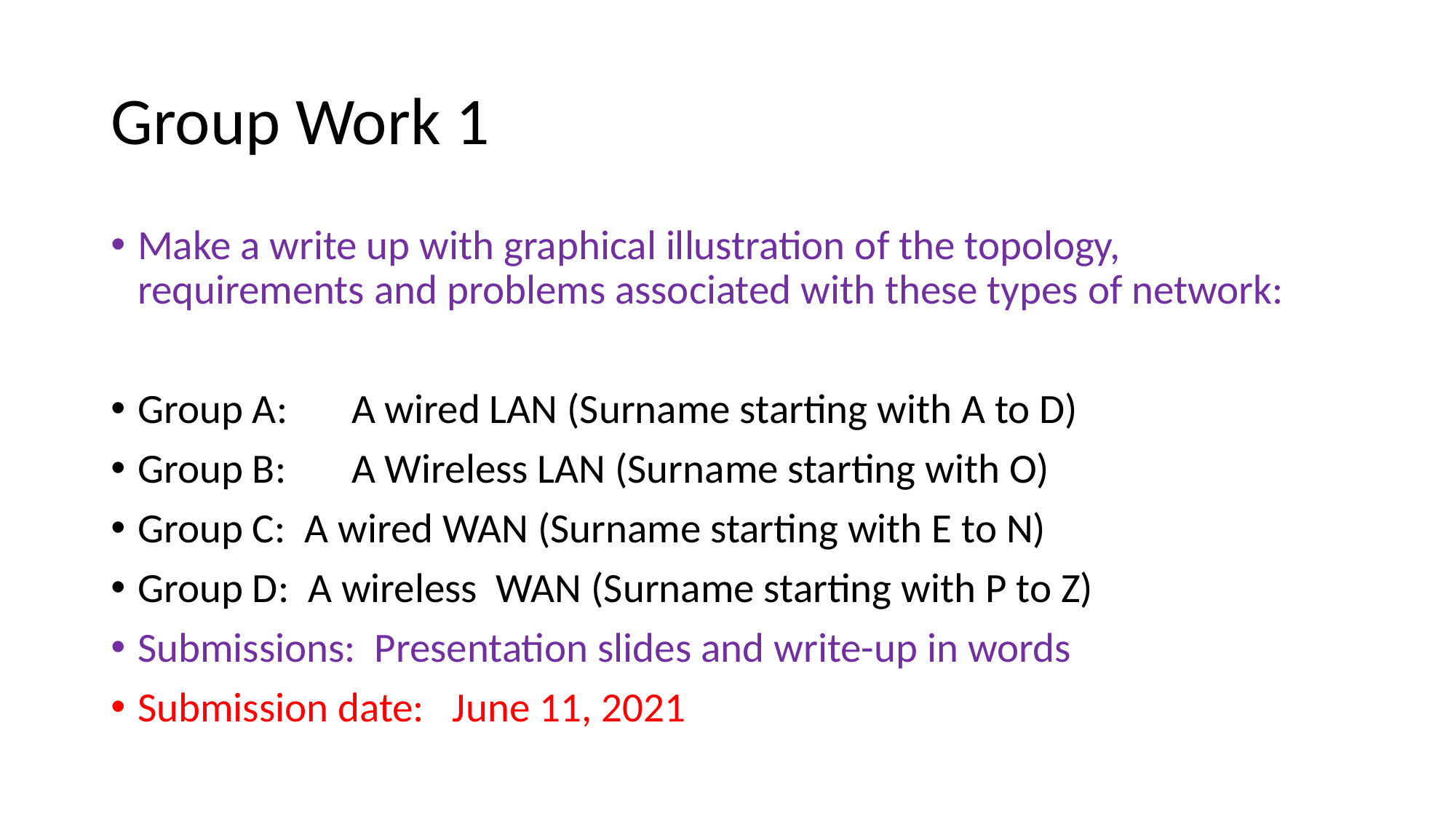

# Group Work 1
Make a write up with graphical illustration of the topology, requirements and problems associated with these types of network:

Group A:	A wired LAN (Surname starting with A to D)
Group B:	A Wireless LAN (Surname starting with O)
Group C:  A wired WAN (Surname starting with E to N)
Group D:  A wireless  WAN (Surname starting with P to Z)
Submissions:  Presentation slides and write-up in words
Submission date:   June 11, 2021